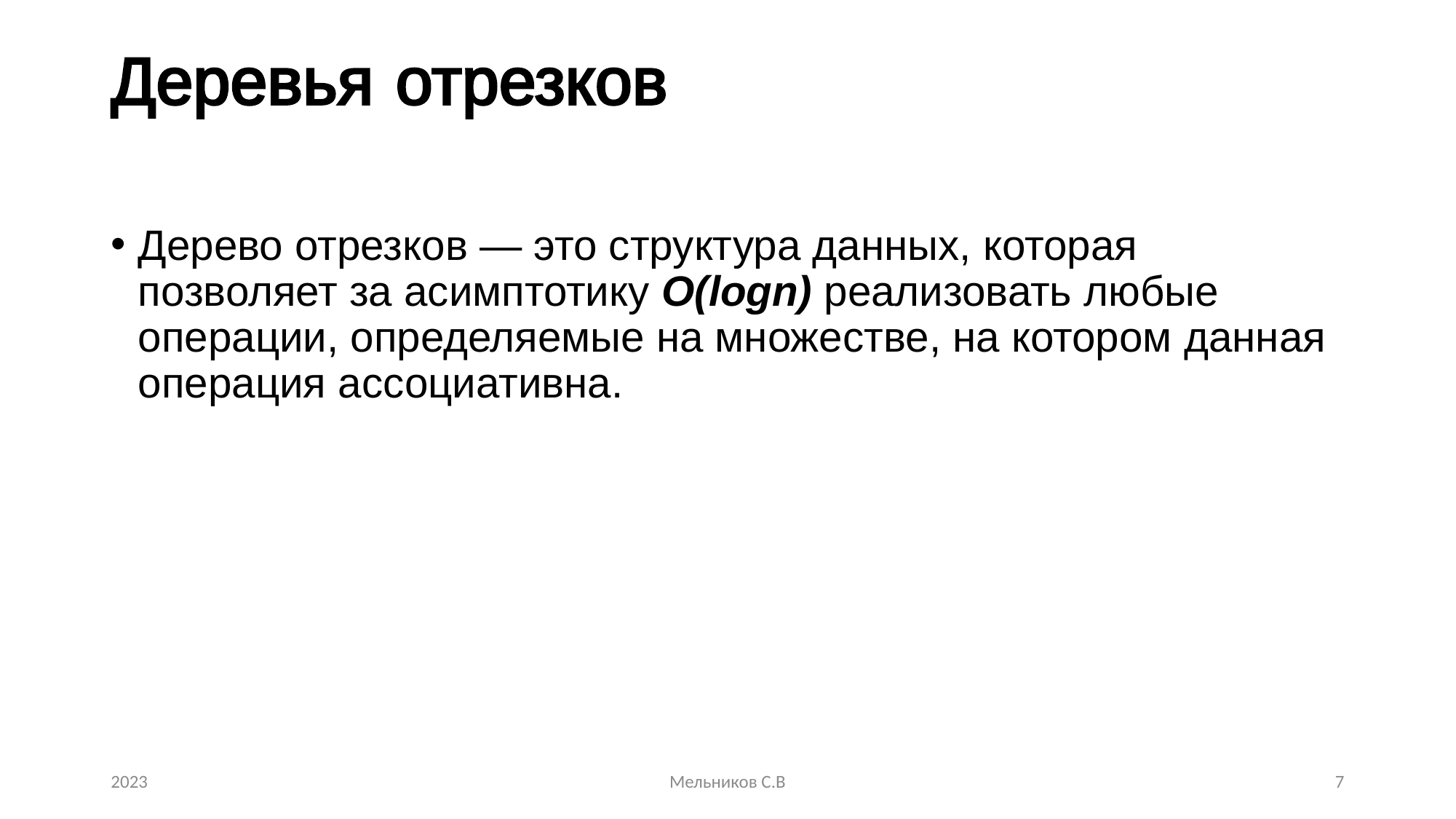

# Деревья отрезков
Дерево отрезков — это структура данных, которая позволяет за асимптотику O(logn) реализовать любые операции, определяемые на множестве, на котором данная операция ассоциативна.
2023
Мельников С.В
7